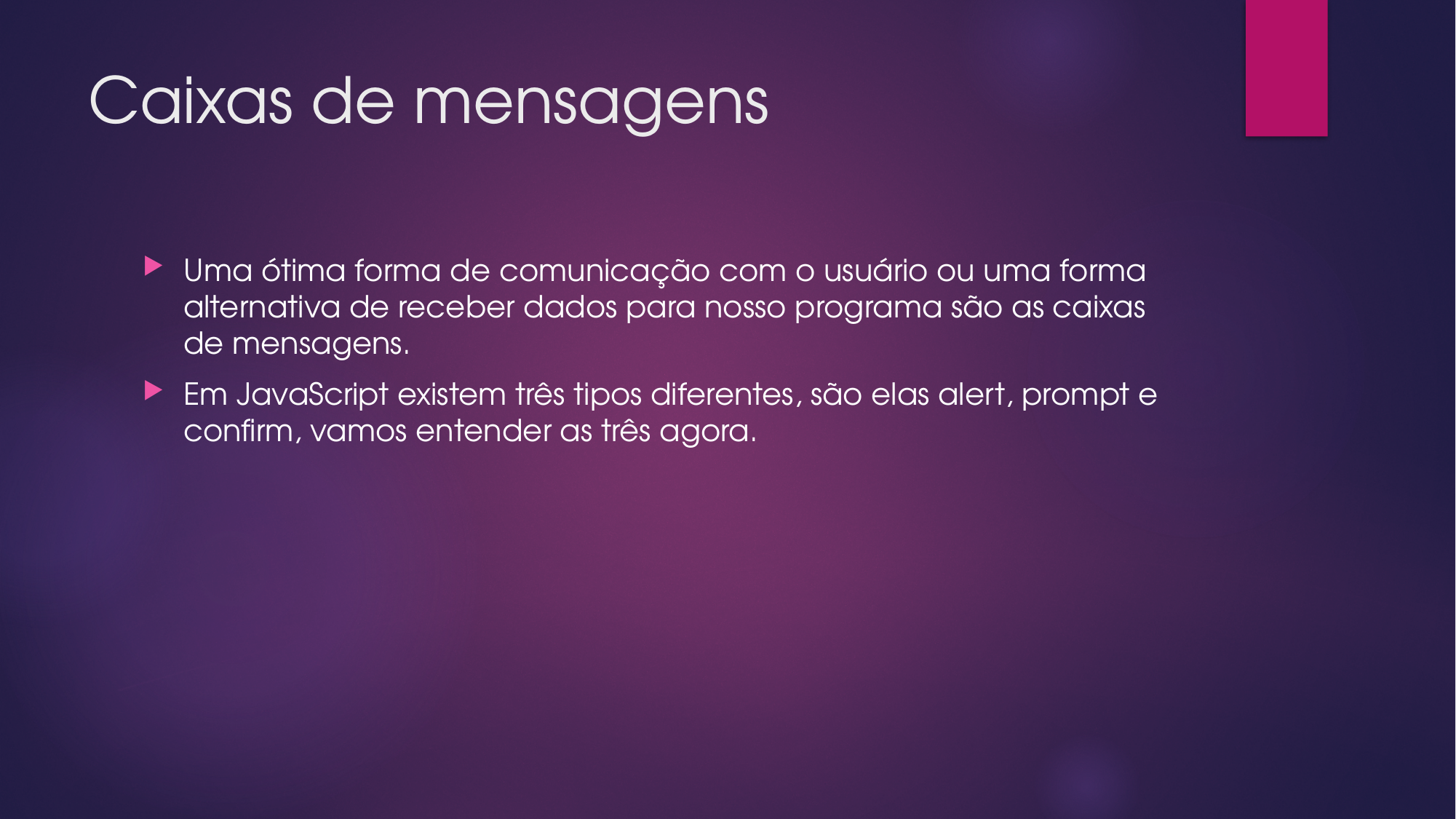

# Caixas de mensagens
Uma ótima forma de comunicação com o usuário ou uma forma alternativa de receber dados para nosso programa são as caixas de mensagens.
Em JavaScript existem três tipos diferentes, são elas alert, prompt e confirm, vamos entender as três agora.